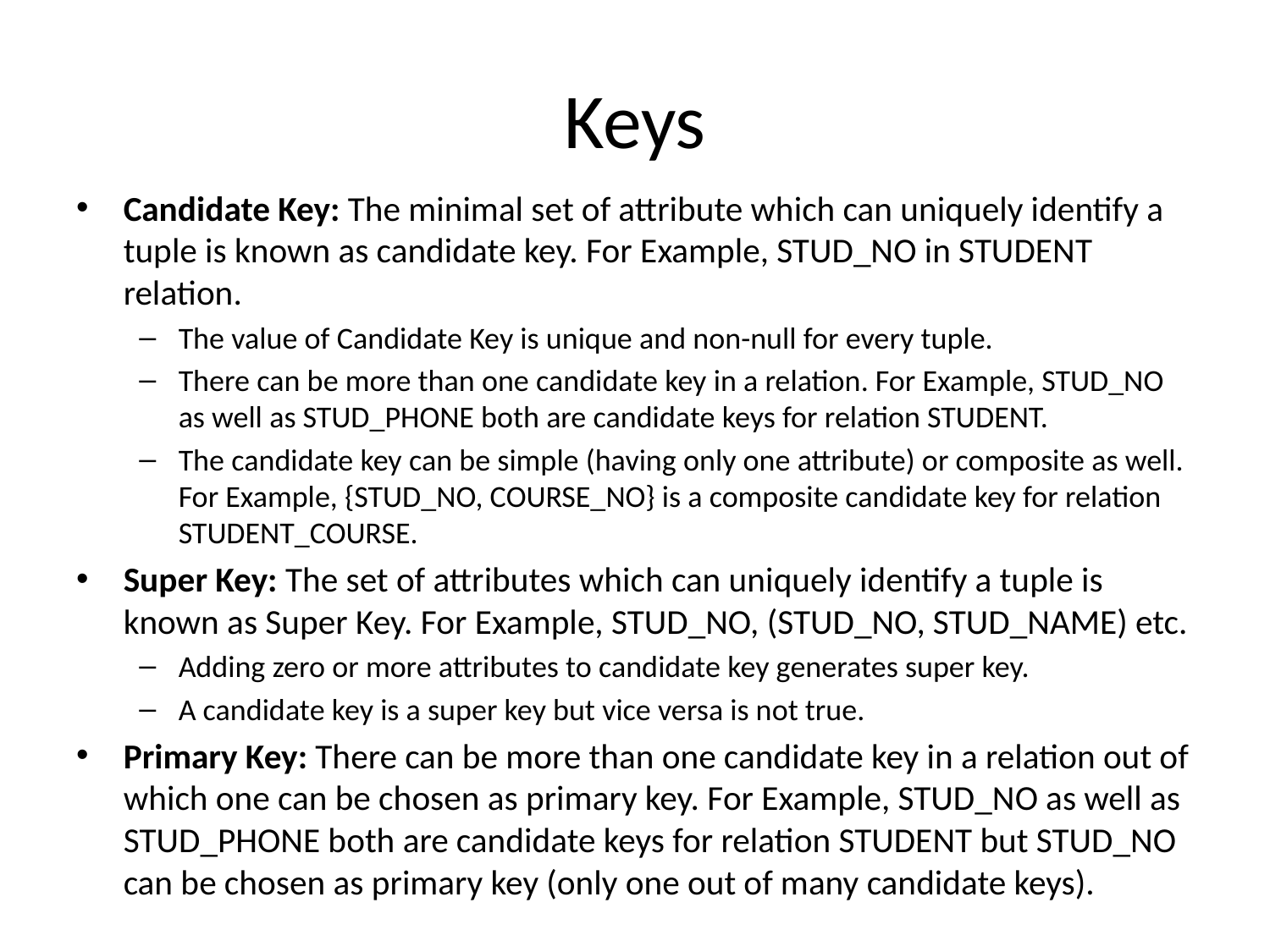

# Keys
Candidate Key: The minimal set of attribute which can uniquely identify a tuple is known as candidate key. For Example, STUD_NO in STUDENT relation.
The value of Candidate Key is unique and non-null for every tuple.
There can be more than one candidate key in a relation. For Example, STUD_NO as well as STUD_PHONE both are candidate keys for relation STUDENT.
The candidate key can be simple (having only one attribute) or composite as well. For Example, {STUD_NO, COURSE_NO} is a composite candidate key for relation STUDENT_COURSE.
Super Key: The set of attributes which can uniquely identify a tuple is known as Super Key. For Example, STUD_NO, (STUD_NO, STUD_NAME) etc.
Adding zero or more attributes to candidate key generates super key.
A candidate key is a super key but vice versa is not true.
Primary Key: There can be more than one candidate key in a relation out of which one can be chosen as primary key. For Example, STUD_NO as well as STUD_PHONE both are candidate keys for relation STUDENT but STUD_NO can be chosen as primary key (only one out of many candidate keys).